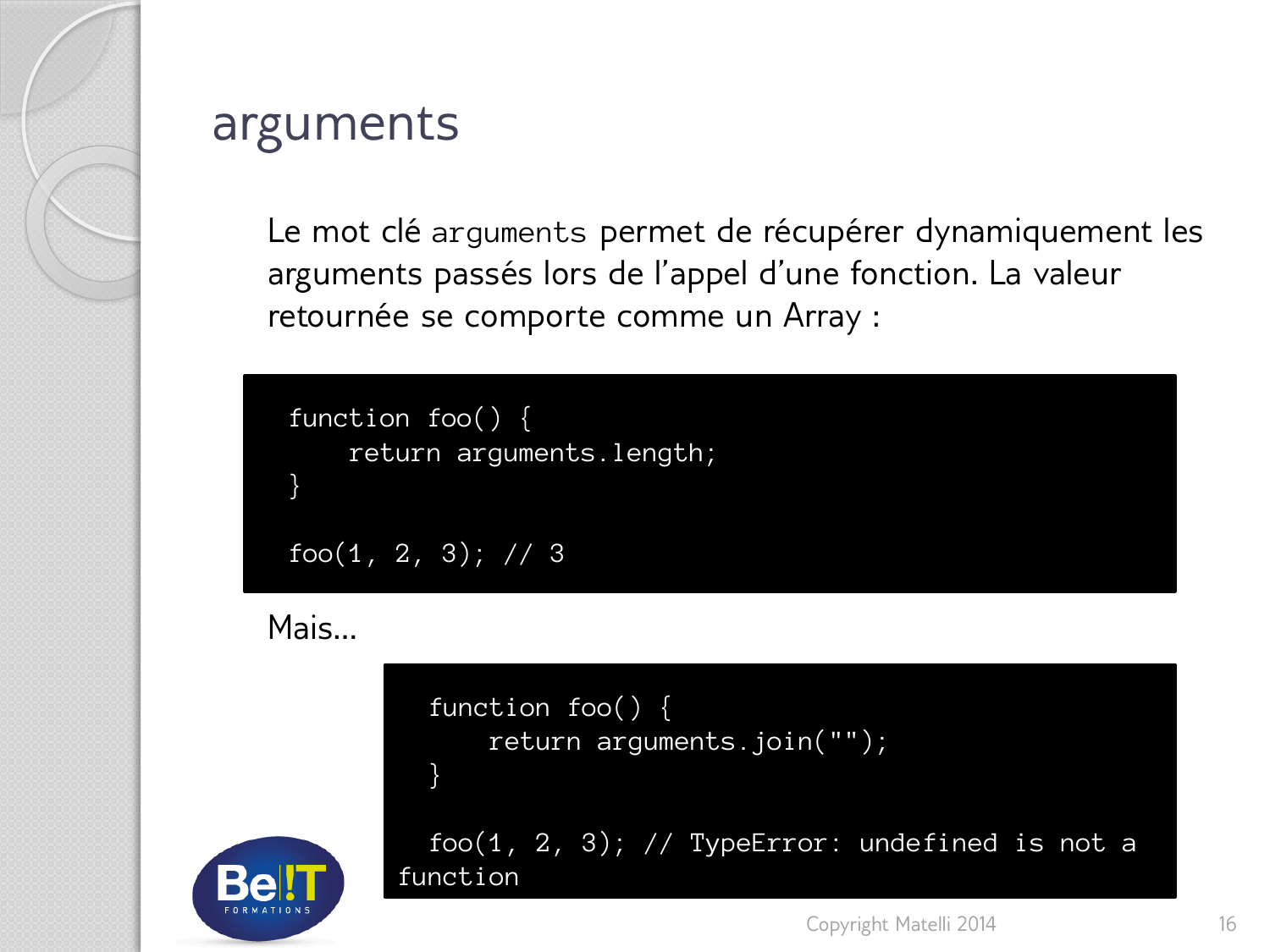

# arguments
Le mot clé arguments permet de récupérer dynamiquement les arguments passés lors de l’appel d’une fonction. La valeur retournée se comporte comme un Array :

Mais…

  function foo() {
      return arguments.length;
  }

  foo(1, 2, 3); // 3

  function foo() {
      return arguments.join("");
  }

  foo(1, 2, 3); // TypeError: undefined is not a function
Copyright Matelli 2014
16